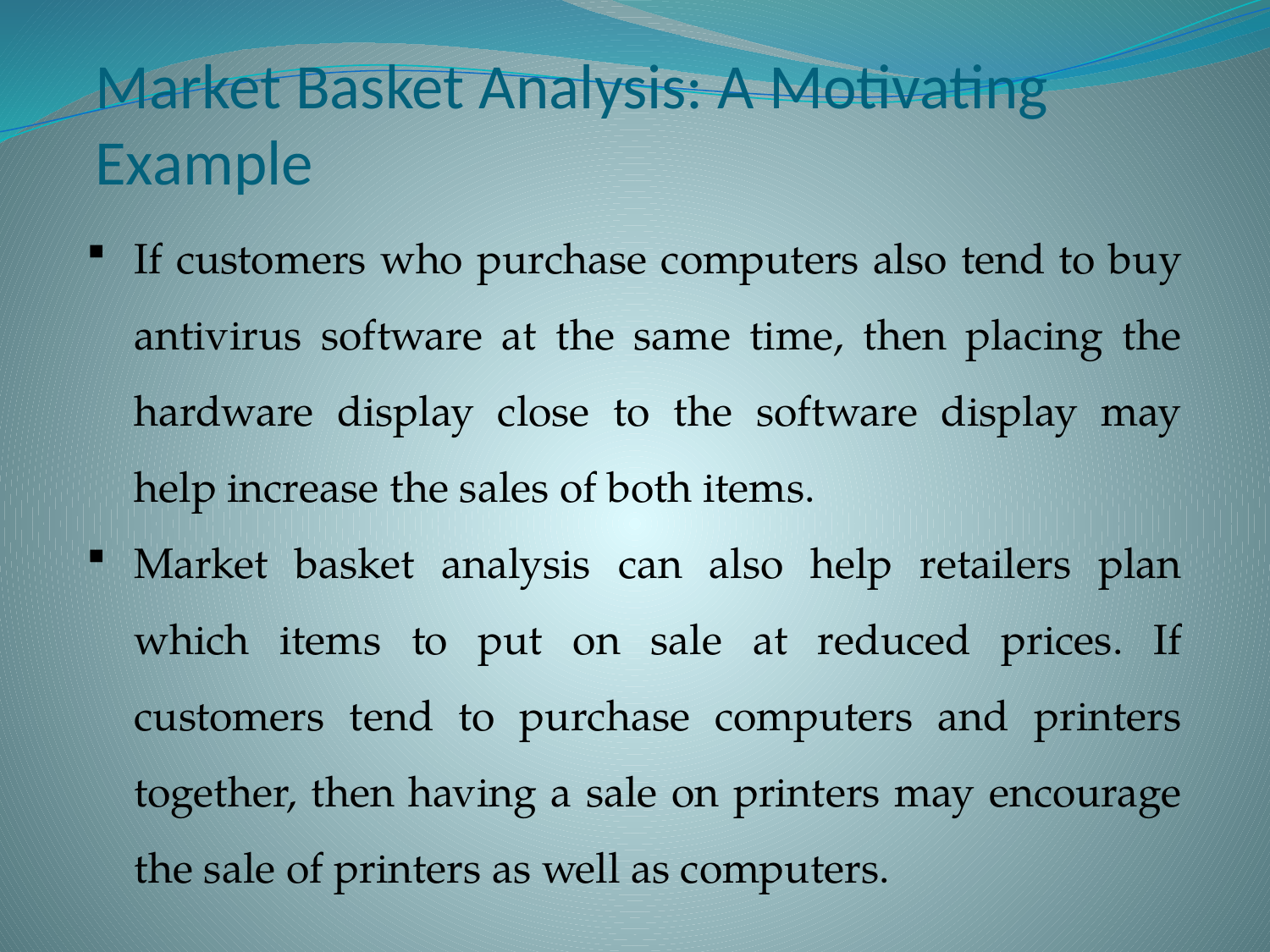

# Market Basket Analysis: A Motivating Example
If customers who purchase computers also tend to buy antivirus software at the same time, then placing the hardware display close to the software display may help increase the sales of both items.
Market basket analysis can also help retailers plan which items to put on sale at reduced prices. If customers tend to purchase computers and printers together, then having a sale on printers may encourage the sale of printers as well as computers.